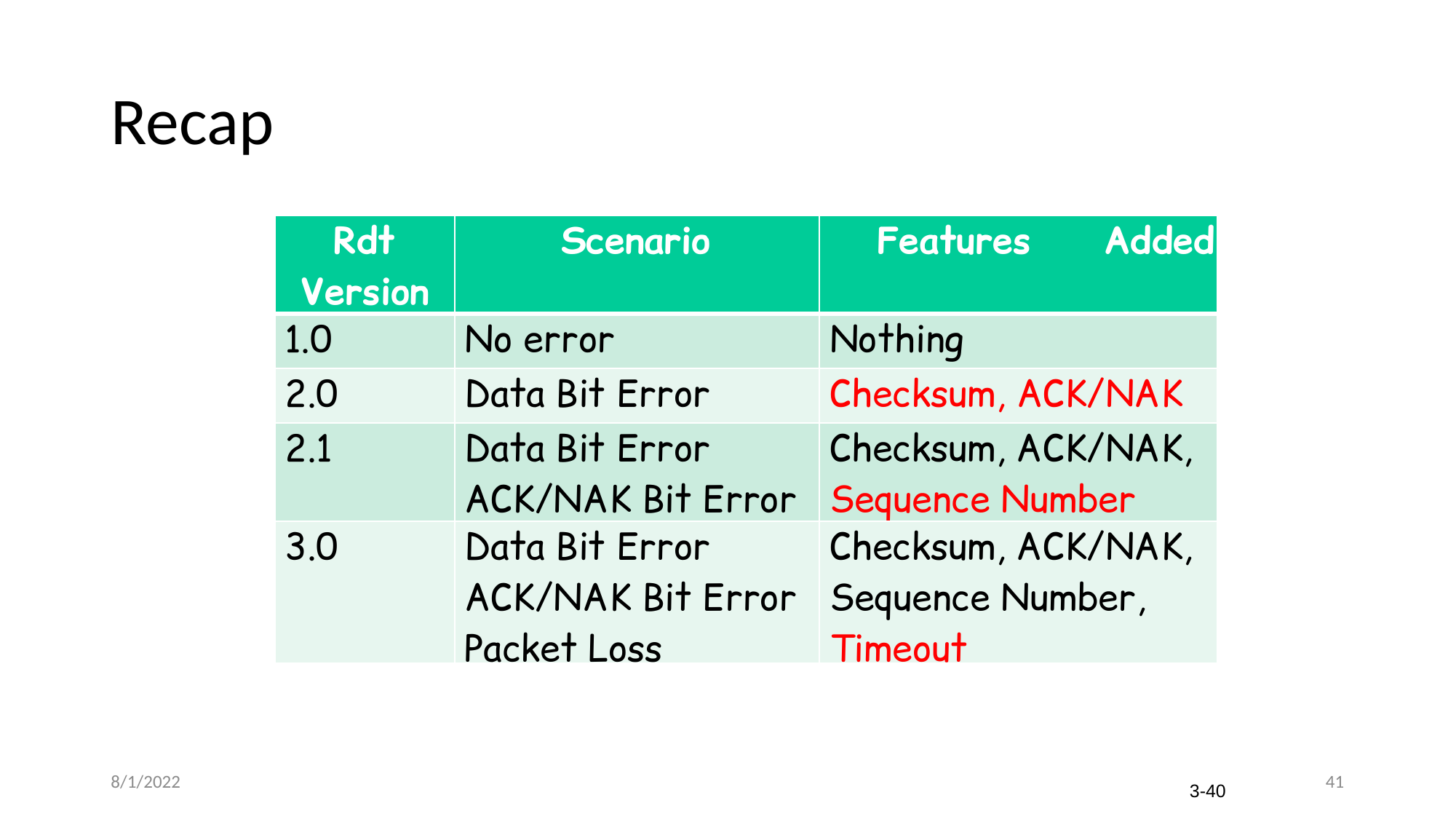

# Recap
| Rdt Version | Scenario | Features Added |
| --- | --- | --- |
| 1.0 | No error | Nothing |
| 2.0 | Data Bit Error | Checksum, ACK/NAK |
| 2.1 | Data Bit Error ACK/NAK Bit Error | Checksum, ACK/NAK, Sequence Number |
| 3.0 | Data Bit Error ACK/NAK Bit Error Packet Loss | Checksum, ACK/NAK, Sequence Number, Timeout |
8/1/2022
41
3-40